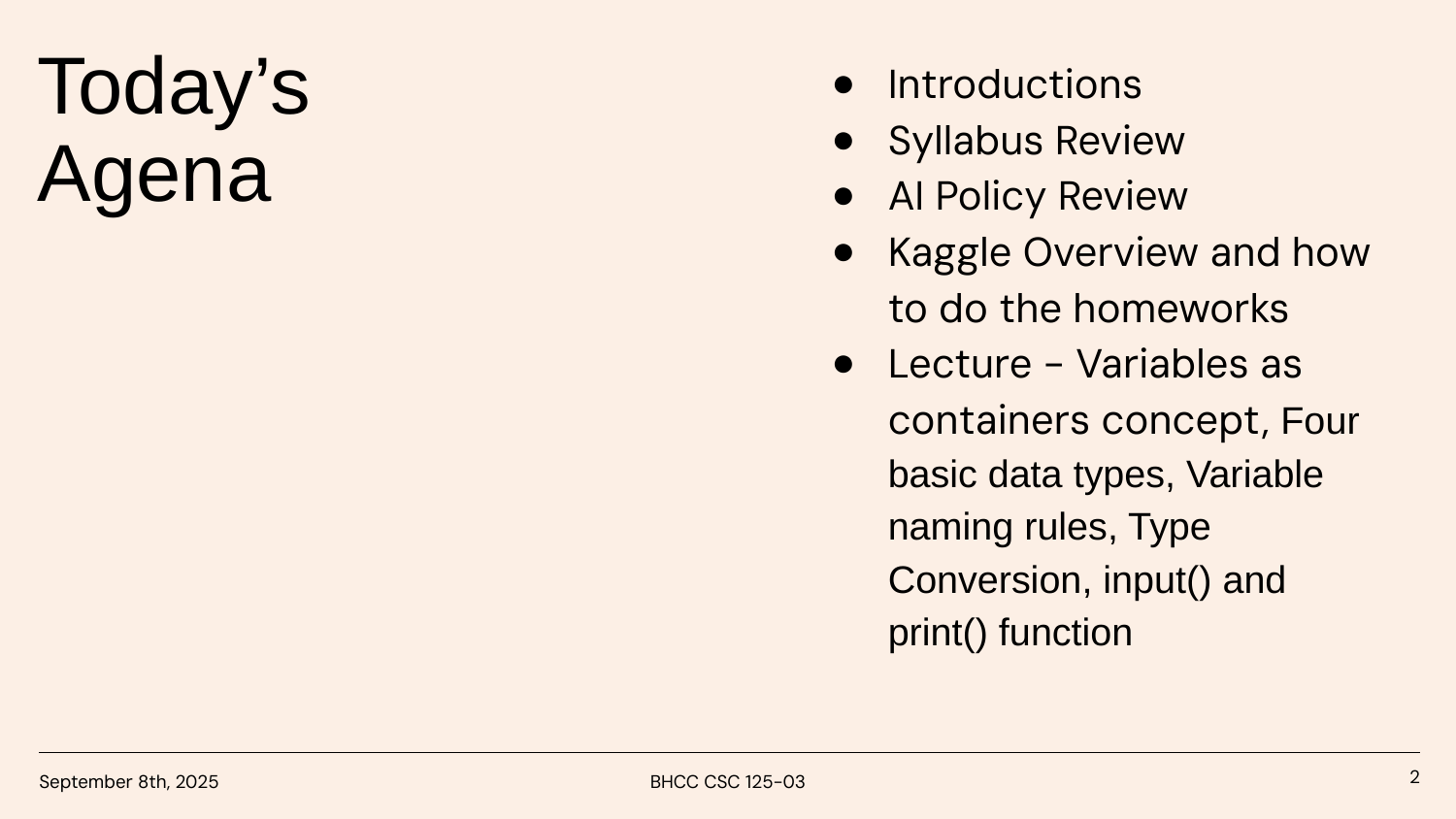

# Today’s
Agena

Introductions
Syllabus Review
AI Policy Review
Kaggle Overview and how to do the homeworks
Lecture - Variables as containers concept, Four basic data types, Variable naming rules, Type Conversion, input() and print() function
September 8th, 2025
BHCC CSC 125-03
2